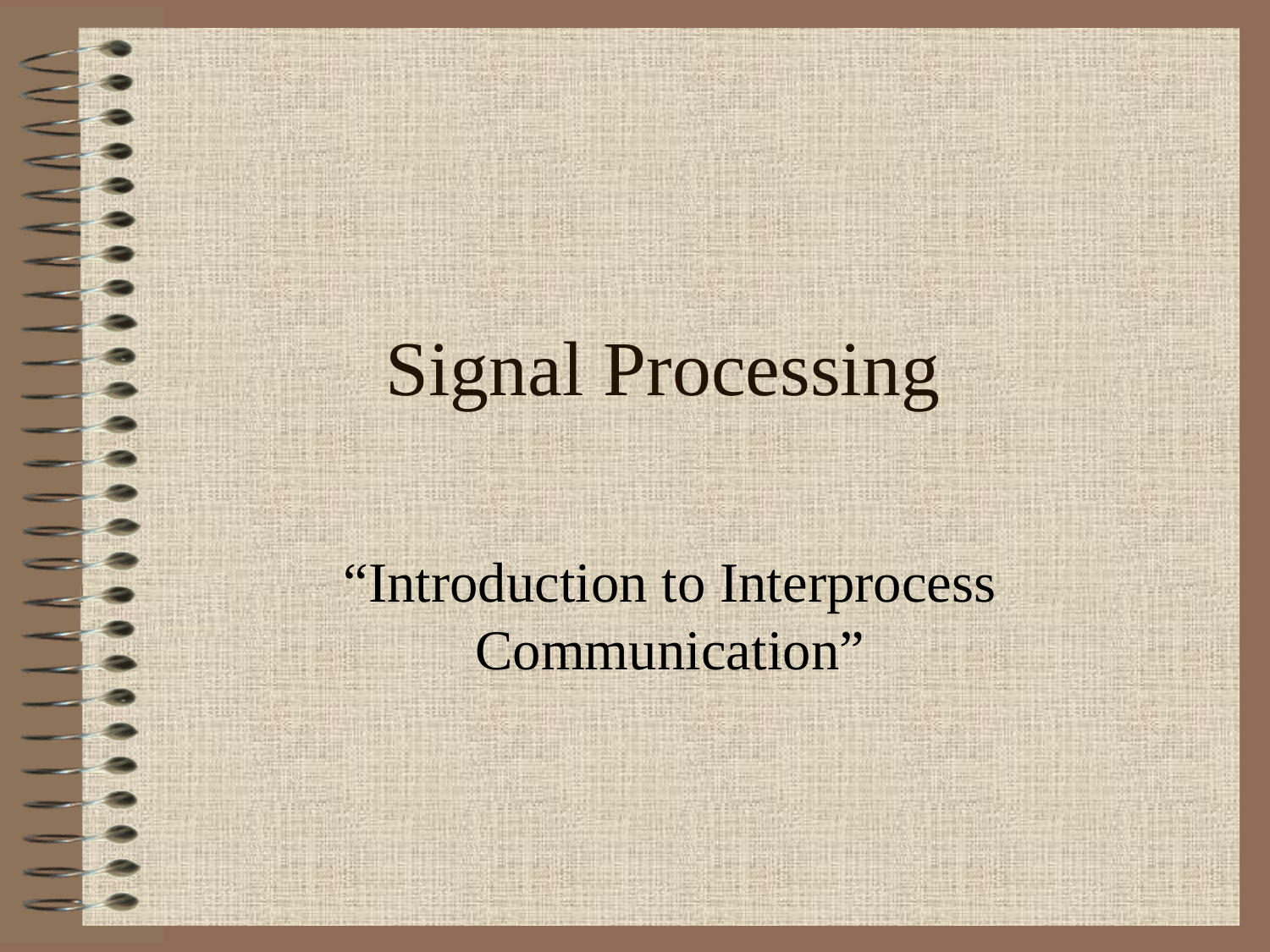

# Signal Processing
“Introduction to Interprocess Communication”